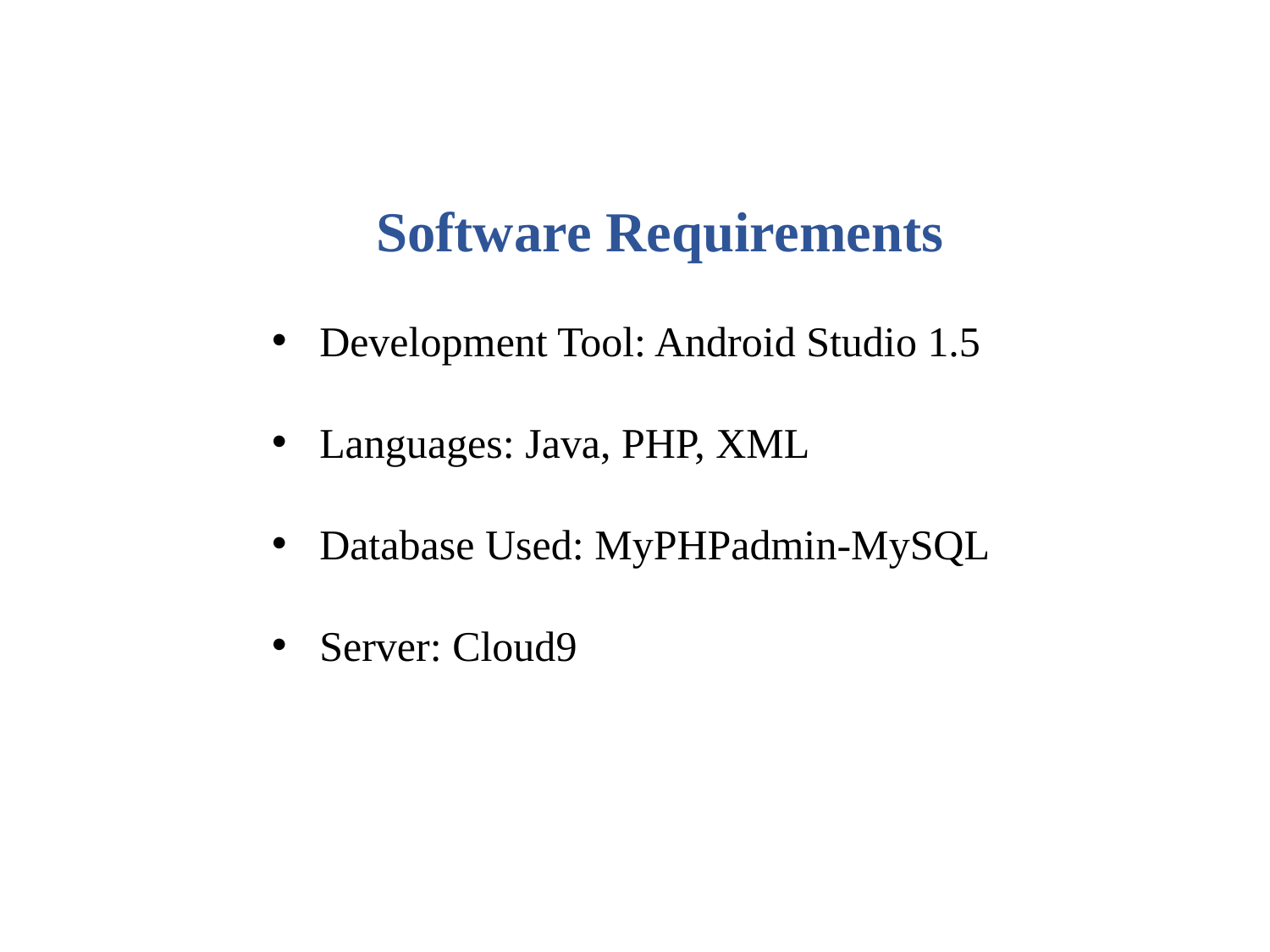

Software Requirements

Development Tool: Android Studio 1.5

Languages: Java, PHP, XML

Database Used: MyPHPadmin-MySQL

Server: Cloud9